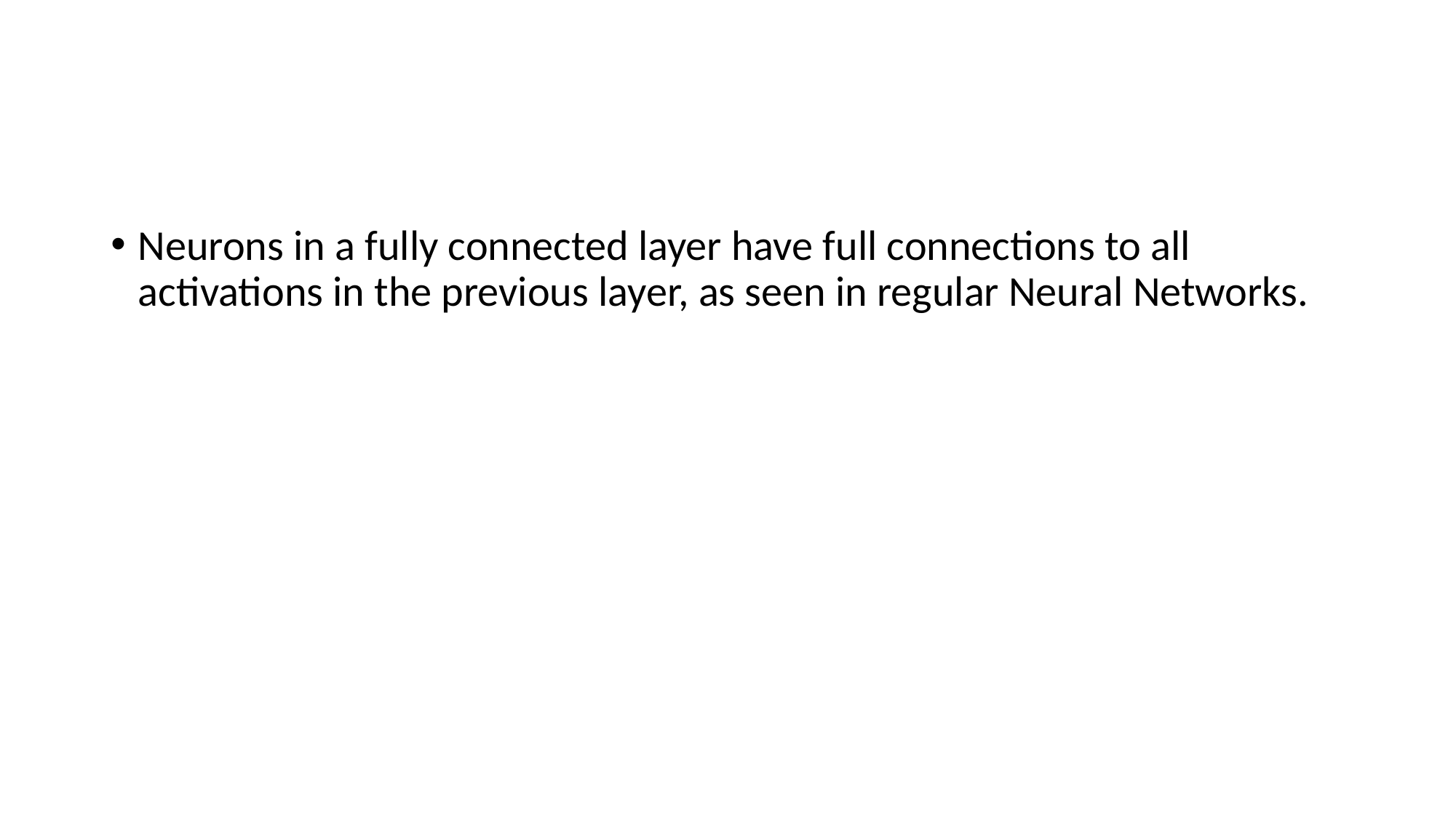

#
Neurons in a fully connected layer have full connections to all activations in the previous layer, as seen in regular Neural Networks.